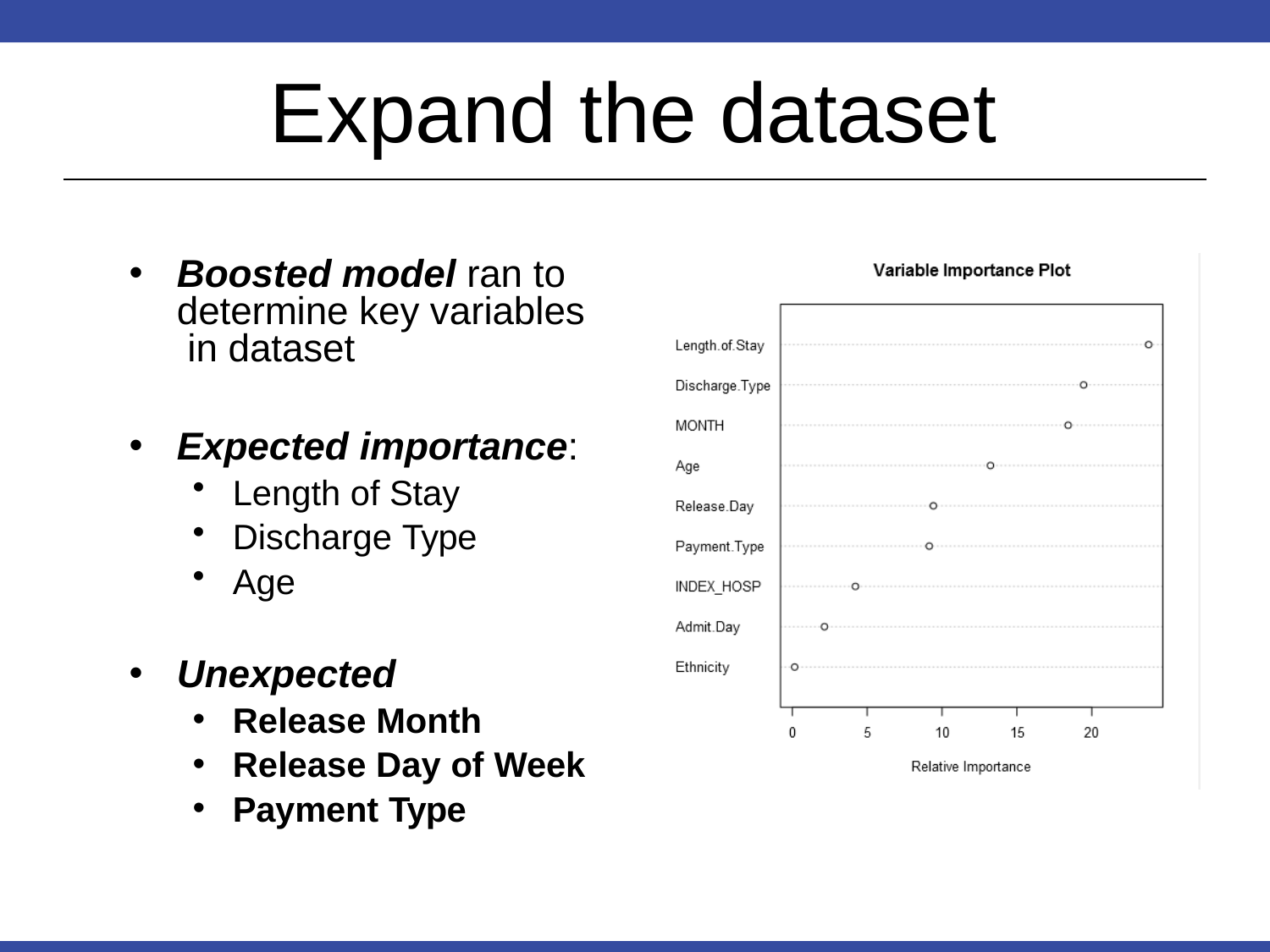

# Expand the dataset

Boosted model ran to  determine key variables  in dataset

Expected importance:
Length of Stay
Discharge Type
Age

Unexpected
Release Month
Release Day of Week
Payment Type